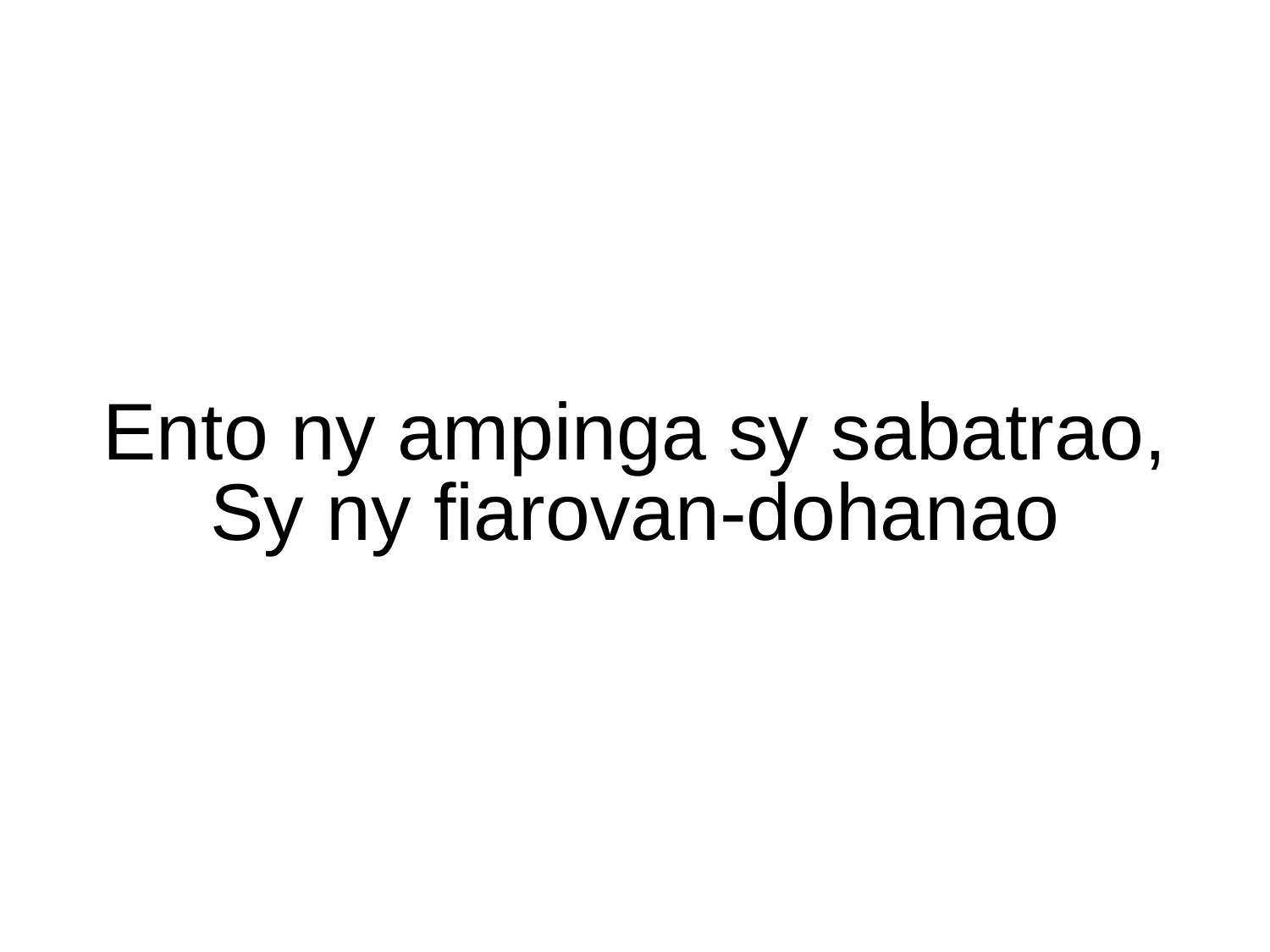

Ento ny ampinga sy sabatrao,
Sy ny fiarovan-dohanao